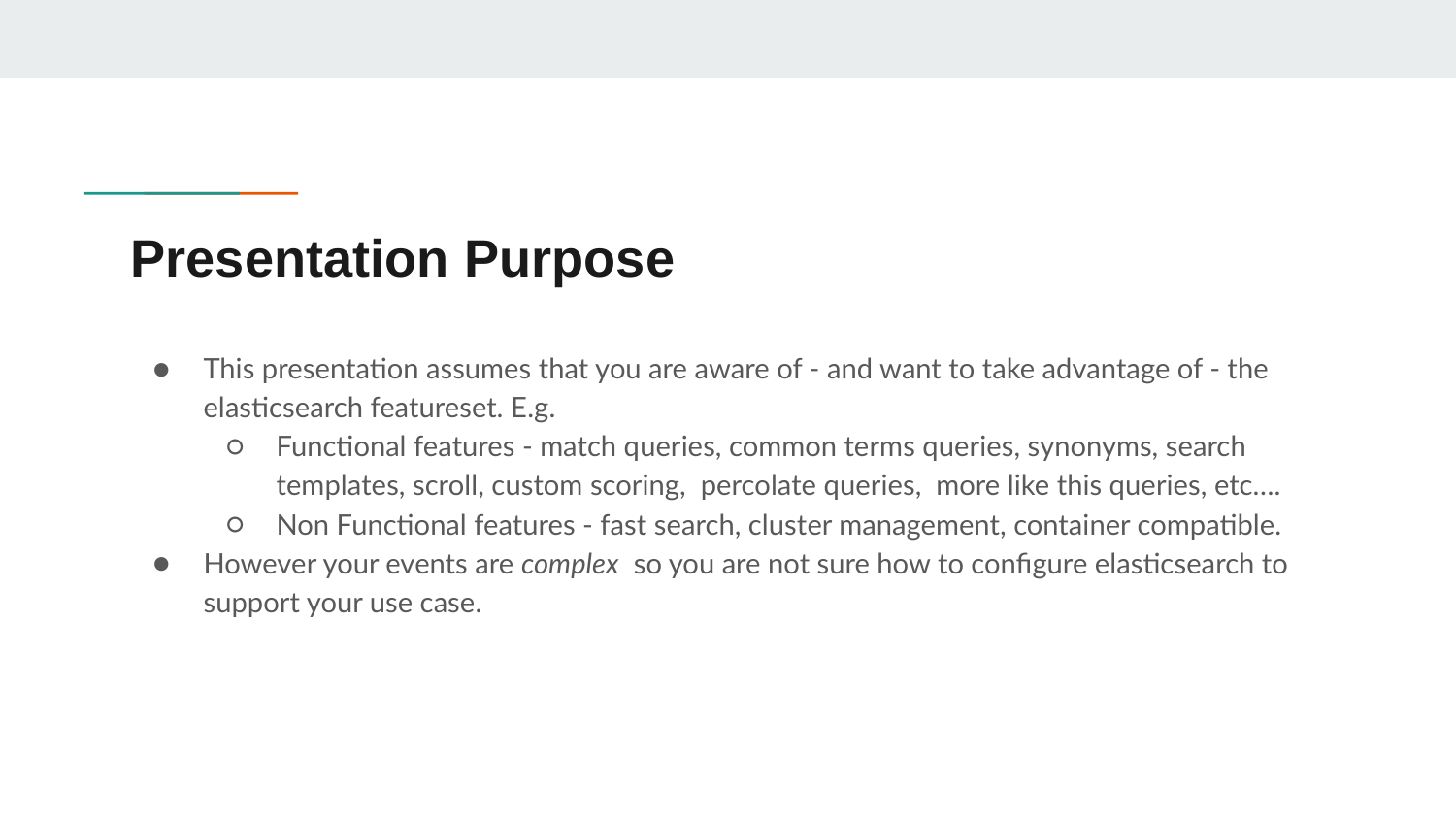

# Presentation Purpose
This presentation assumes that you are aware of - and want to take advantage of - the elasticsearch featureset. E.g.
Functional features - match queries, common terms queries, synonyms, search templates, scroll, custom scoring,  percolate queries,  more like this queries, etc….
Non Functional features - fast search, cluster management, container compatible.
However your events are complex  so you are not sure how to configure elasticsearch to support your use case.